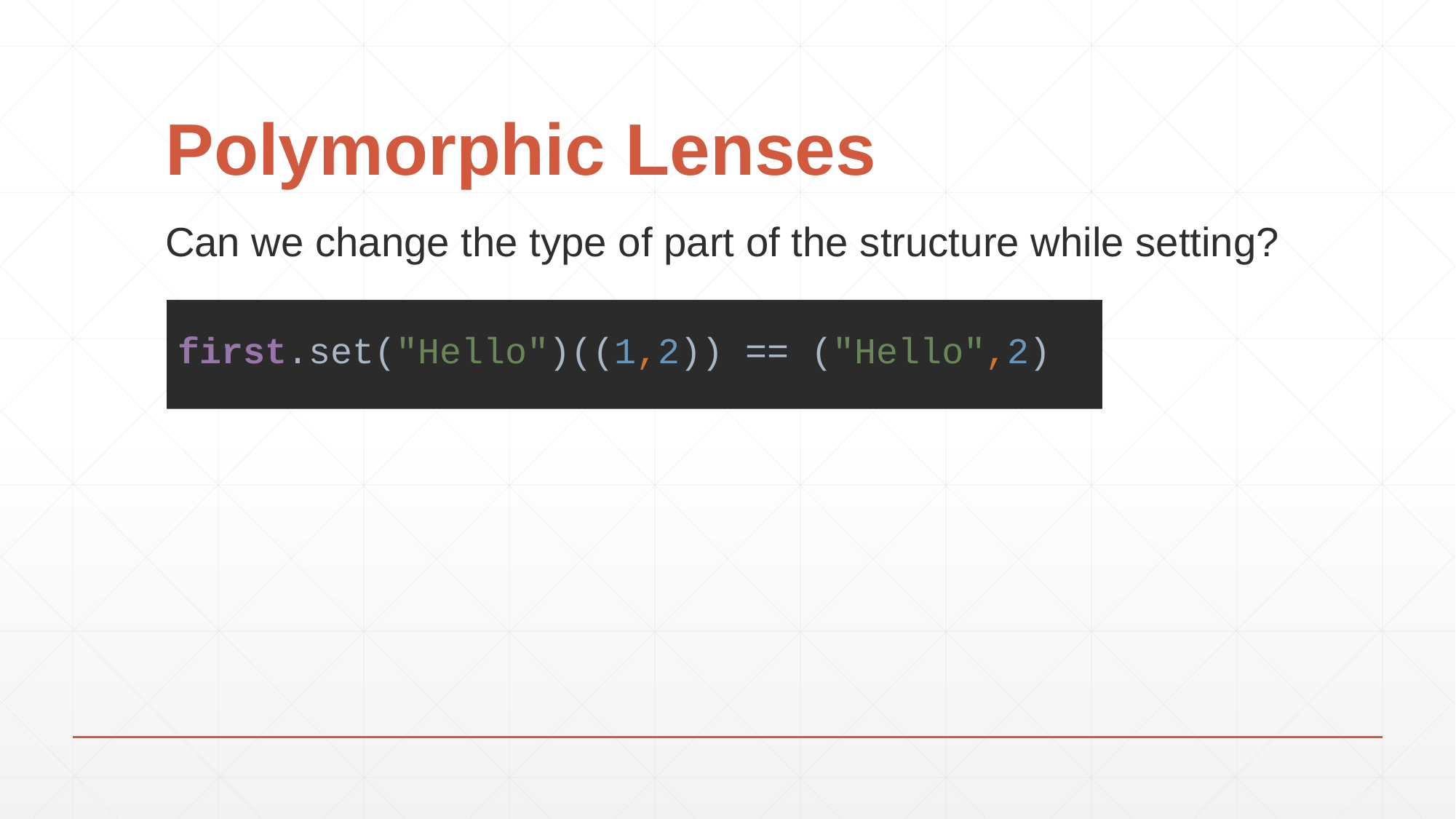

# Polymorphic Lenses
Can we change the type of part of the structure while setting?

first.set("Hello")((1,2)) == ("Hello",2)